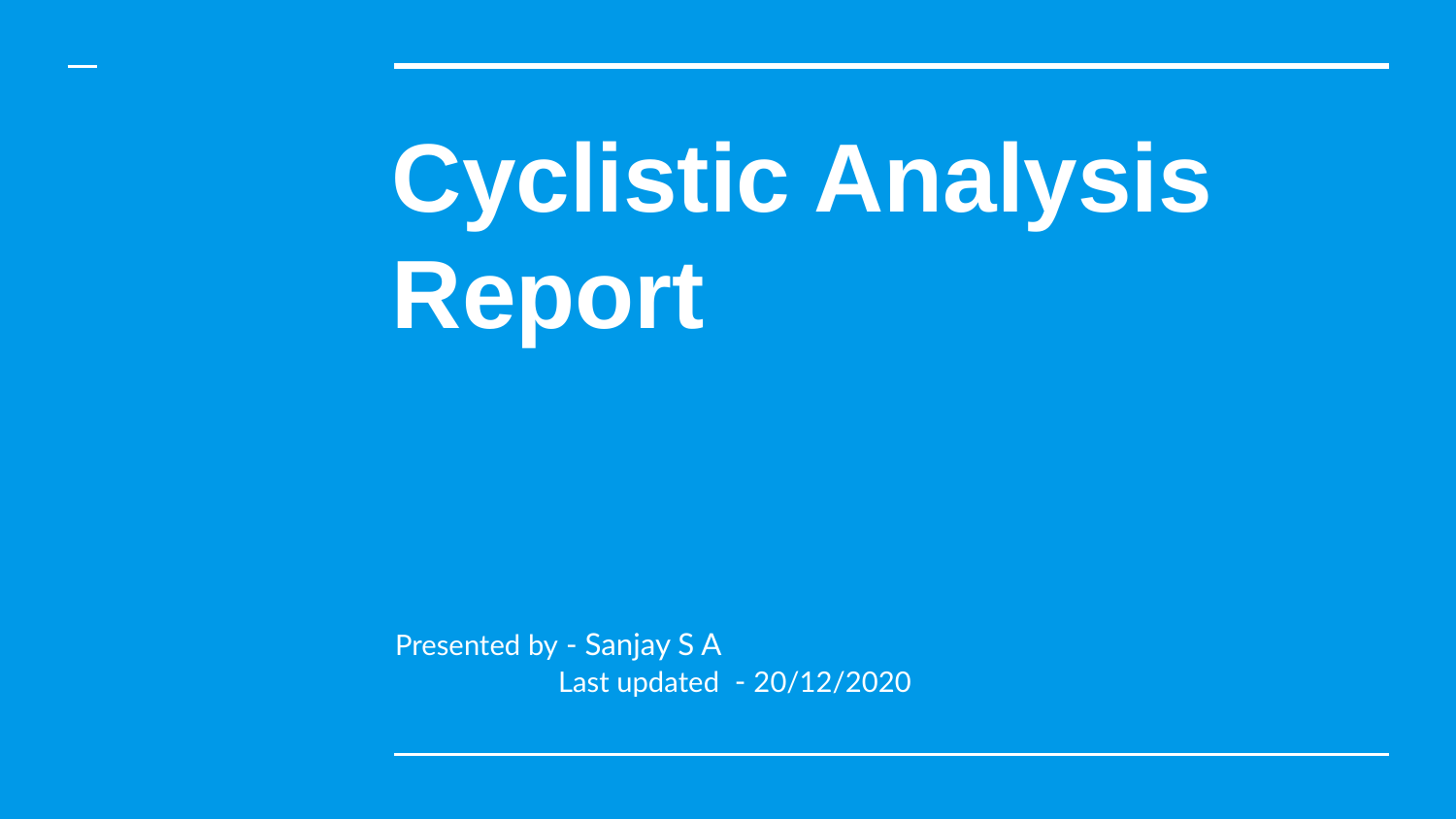

# Cyclistic Analysis Report
Presented by - Sanjay S A                                                                                                          Last updated  - 20/12/2020